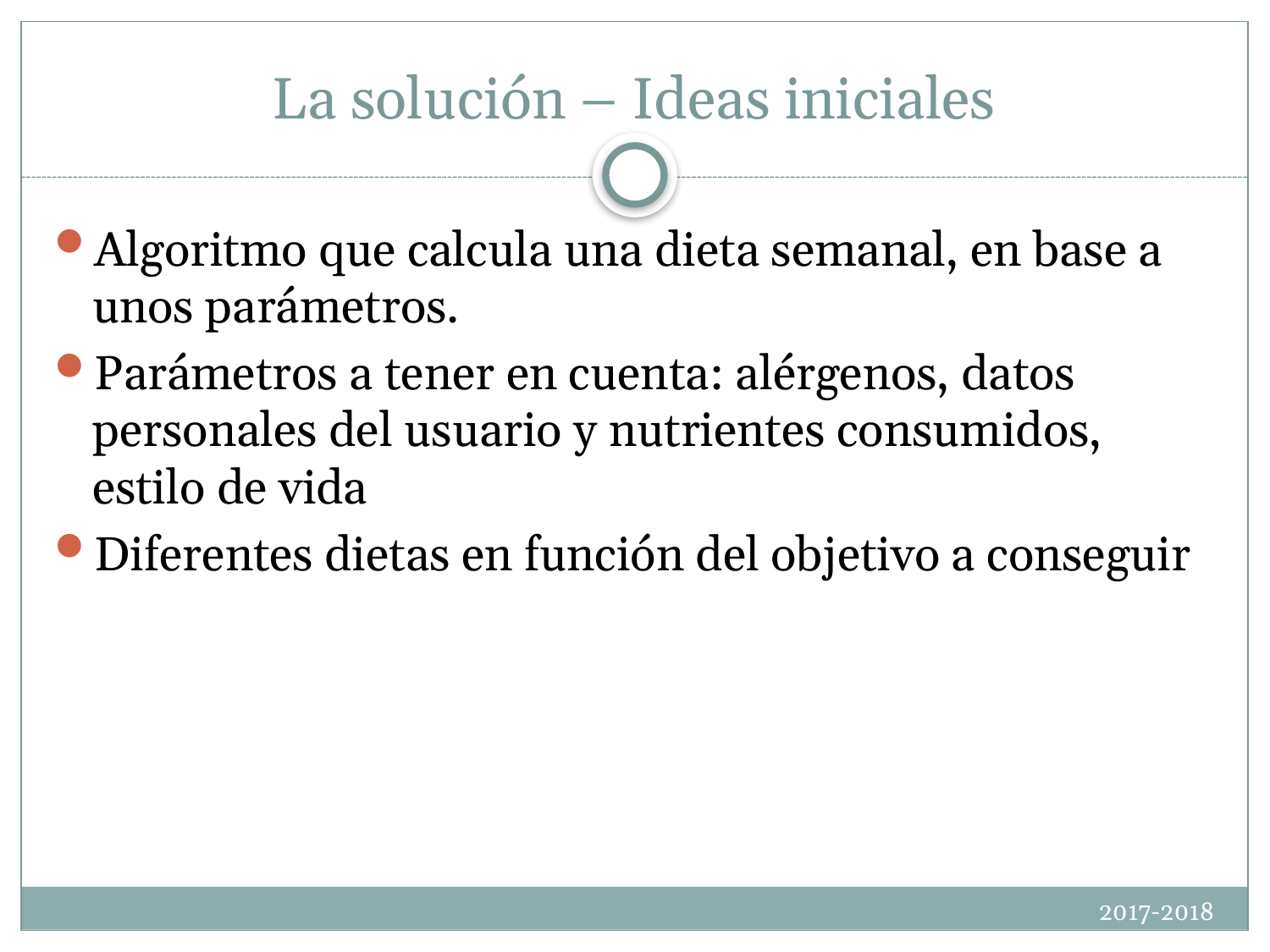

# La solución – Ideas iniciales
Algoritmo que calcula una dieta semanal, en base a unos parámetros.
Parámetros a tener en cuenta: alérgenos, datos personales del usuario y nutrientes consumidos, estilo de vida
Diferentes dietas en función del objetivo a conseguir

2017-2018